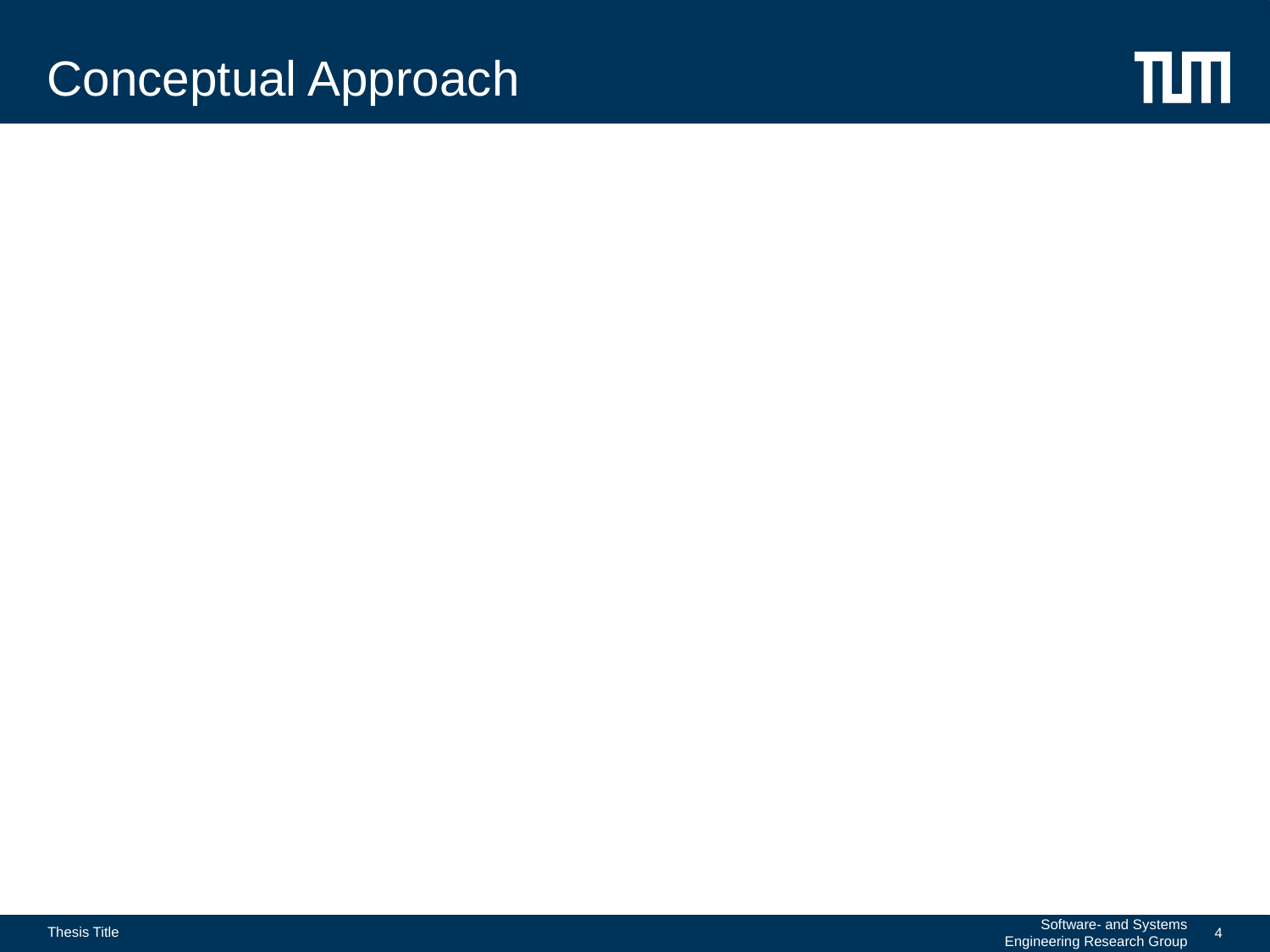

# Conceptual Approach

Thesis Title
Software- and Systems Engineering Research Group
4